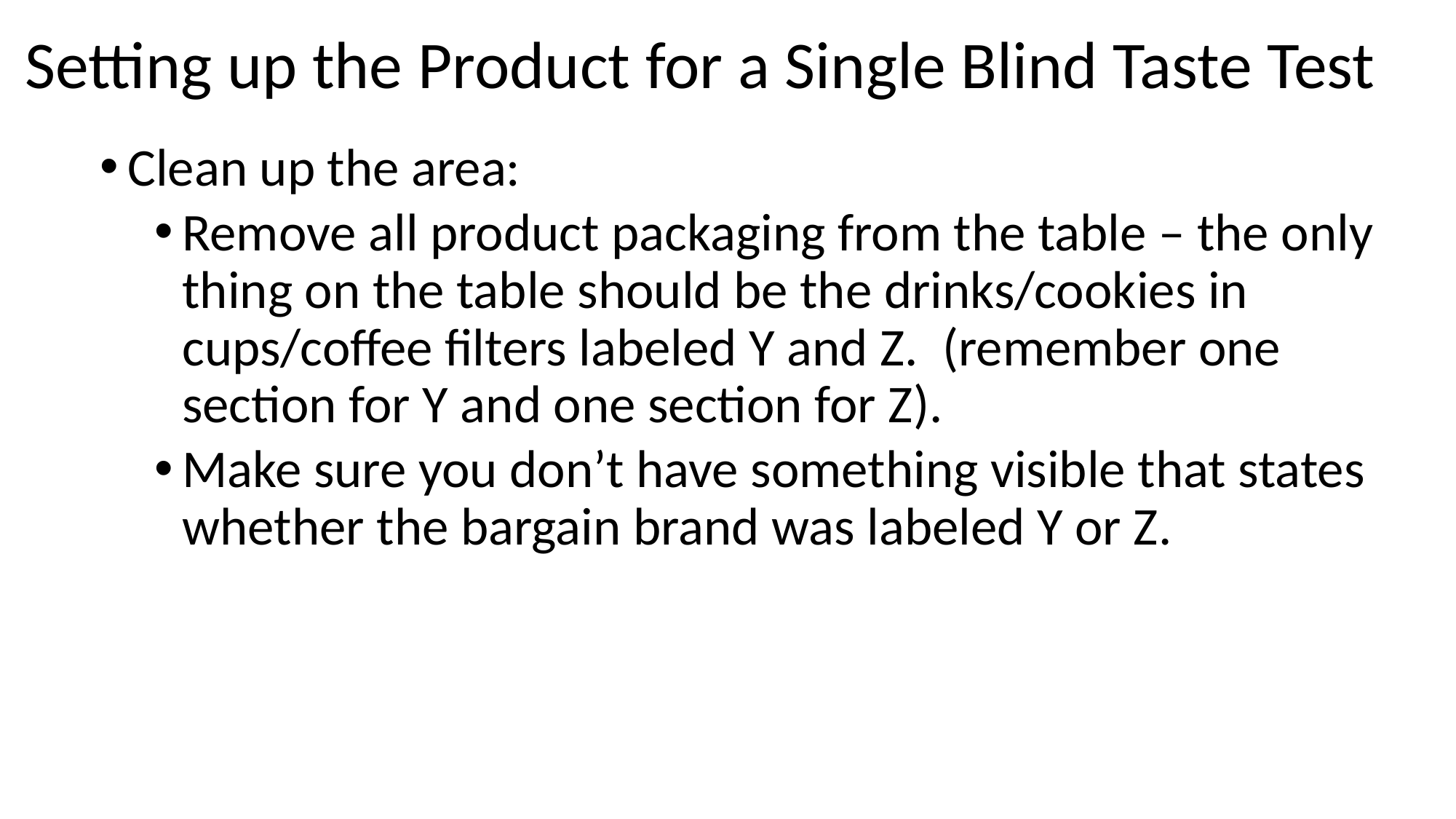

# Setting up the Product for a Single Blind Taste Test
Clean up the area:
Remove all product packaging from the table – the only thing on the table should be the drinks/cookies in cups/coffee filters labeled Y and Z.  (remember one section for Y and one section for Z).
Make sure you don’t have something visible that states whether the bargain brand was labeled Y or Z.